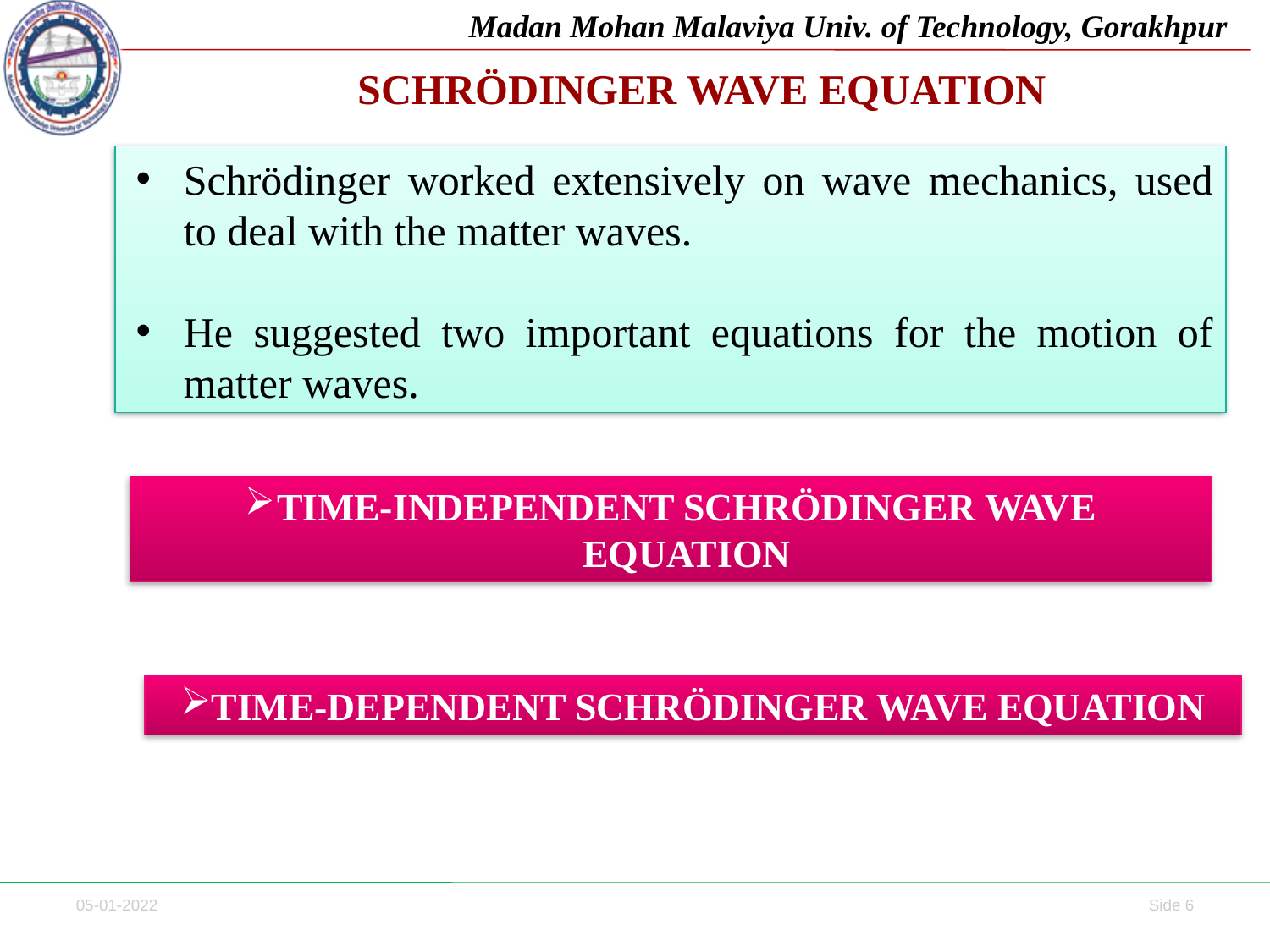

# SCHRÖDINGER WAVE EQUATION
Schrödinger worked extensively on wave mechanics, used to deal with the matter waves.

He suggested two important equations for the motion of matter waves.
TIME-INDEPENDENT SCHRÖDINGER WAVE EQUATION
TIME-DEPENDENT SCHRÖDINGER WAVE EQUATION